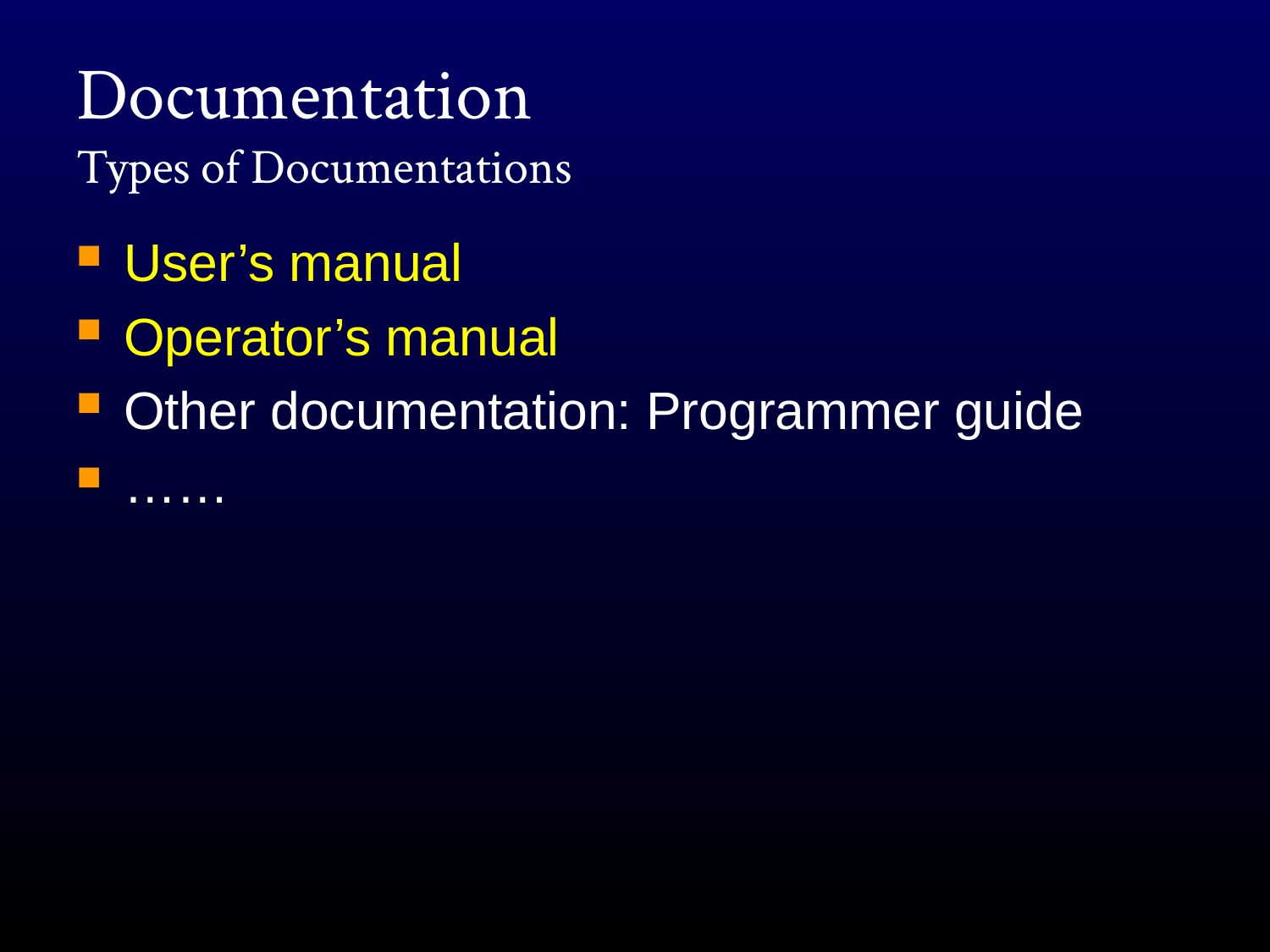

# Documentation Types of Documentations
User’s manual
Operator’s manual
Other documentation: Programmer guide
……